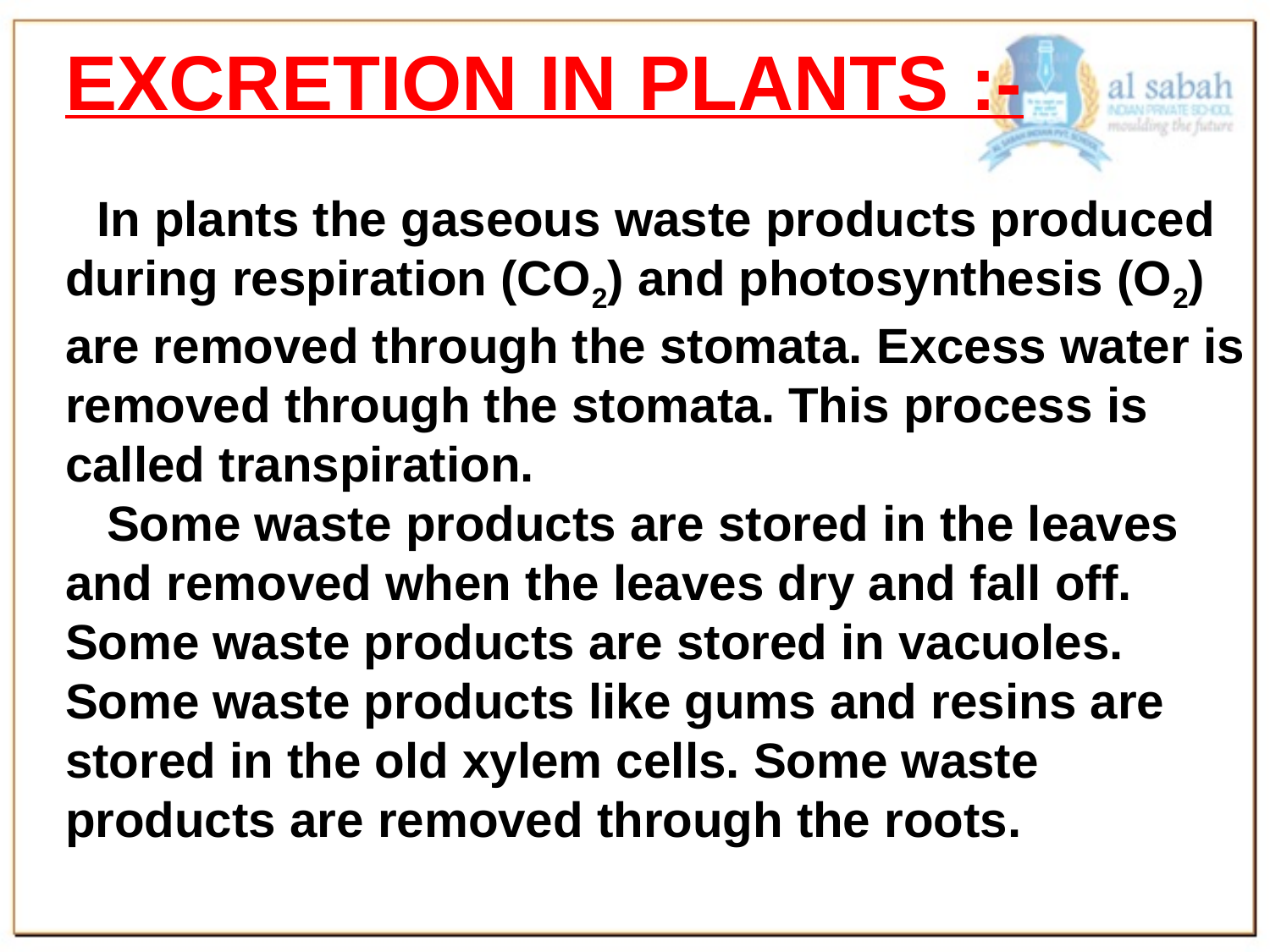

# EXCRETION IN PLANTS :-
   In plants the gaseous waste products produced during respiration (CO2) and photosynthesis (O2) are removed through the stomata. Excess water is removed through the stomata. This process is called transpiration.
   Some waste products are stored in the leaves and removed when the leaves dry and fall off. Some waste products are stored in vacuoles. Some waste products like gums and resins are stored in the old xylem cells. Some waste products are removed through the roots.